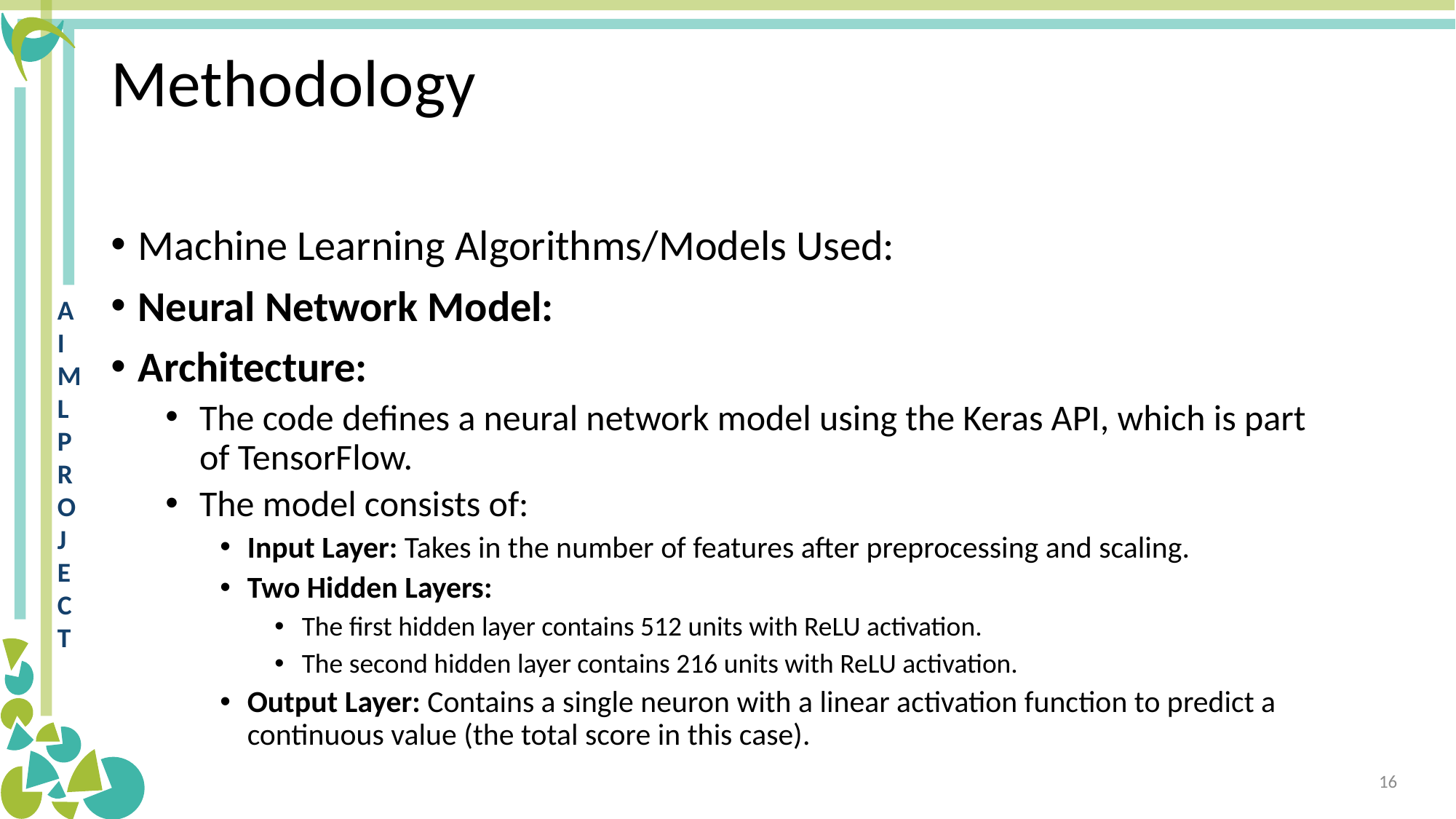

# Methodology
Machine Learning Algorithms/Models Used:
Neural Network Model:
Architecture:
The code defines a neural network model using the Keras API, which is part of TensorFlow.
The model consists of:
Input Layer: Takes in the number of features after preprocessing and scaling.
Two Hidden Layers:
The first hidden layer contains 512 units with ReLU activation.
The second hidden layer contains 216 units with ReLU activation.
Output Layer: Contains a single neuron with a linear activation function to predict a continuous value (the total score in this case).

16